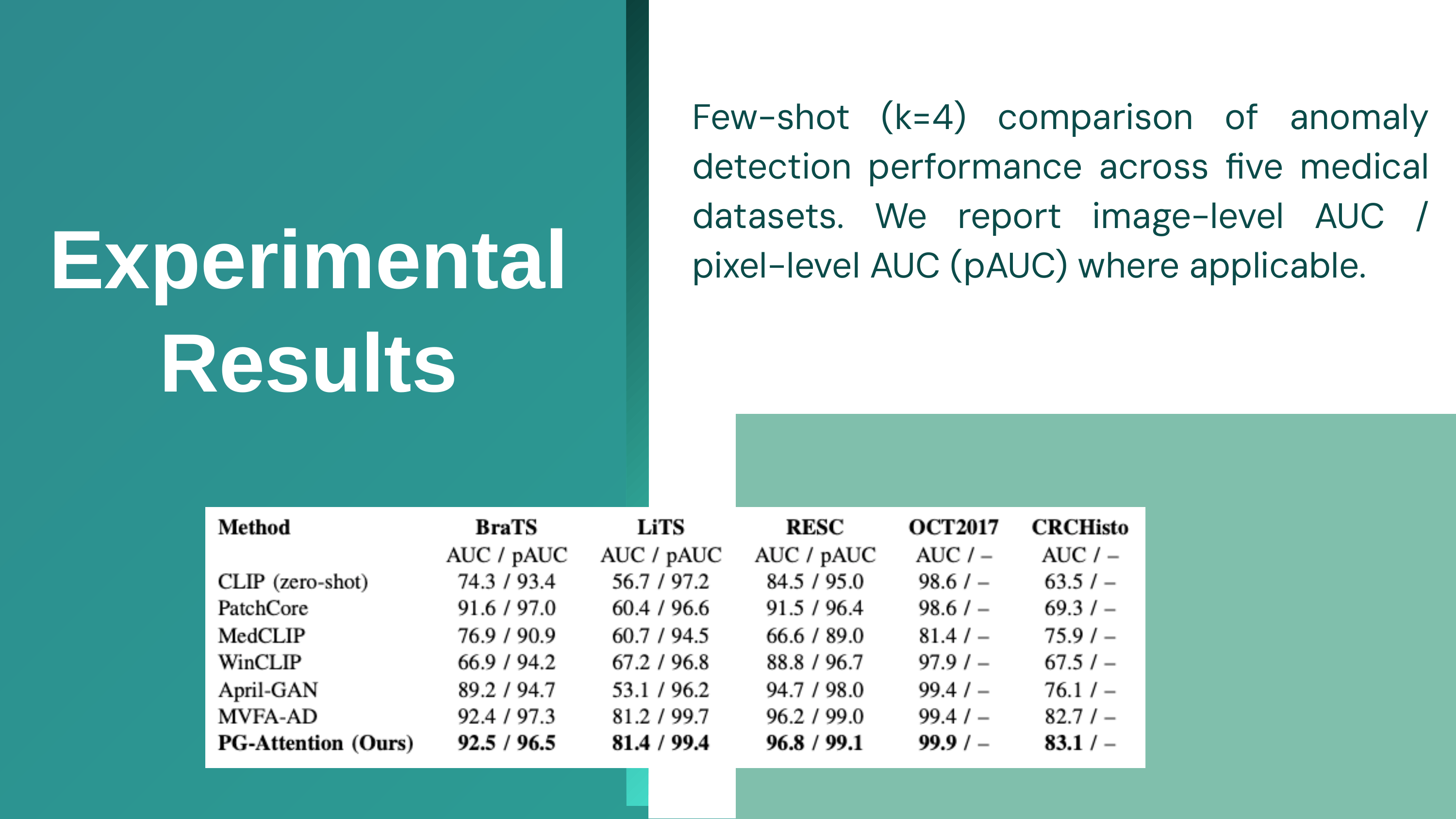

Few-shot (k=4) comparison of anomaly detection performance across five medical datasets. We report image-level AUC / pixel-level AUC (pAUC) where applicable.
Experimental Results